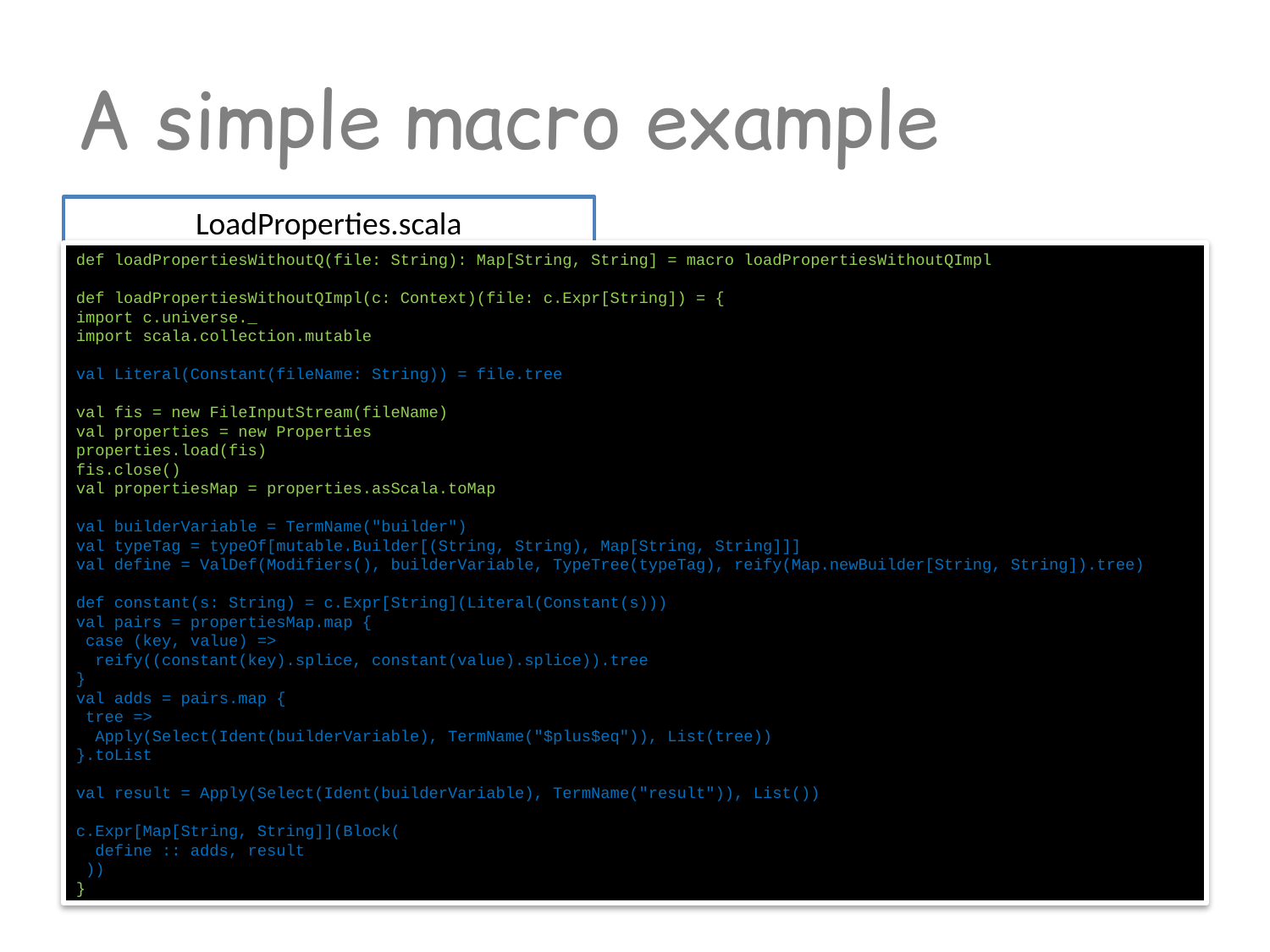

# A simple macro example
LoadProperties.scala
def loadPropertiesWithoutQ(file: String): Map[String, String] = macro loadPropertiesWithoutQImpl

def loadPropertiesWithoutQImpl(c: Context)(file: c.Expr[String]) = {
import c.universe._
import scala.collection.mutable

val Literal(Constant(fileName: String)) = file.tree

val fis = new FileInputStream(fileName)
val properties = new Properties
properties.load(fis)
fis.close()
val propertiesMap = properties.asScala.toMap

val builderVariable = TermName("builder")
val typeTag = typeOf[mutable.Builder[(String, String), Map[String, String]]]
val define = ValDef(Modifiers(), builderVariable, TypeTree(typeTag), reify(Map.newBuilder[String, String]).tree)

def constant(s: String) = c.Expr[String](Literal(Constant(s)))
val pairs = propertiesMap.map {
 case (key, value) =>
  reify((constant(key).splice, constant(value).splice)).tree
}
val adds = pairs.map {
 tree =>
  Apply(Select(Ident(builderVariable), TermName("$plus$eq")), List(tree))
}.toList

val result = Apply(Select(Ident(builderVariable), TermName("result")), List())

c.Expr[Map[String, String]](Block(
  define :: adds, result
 ))
}